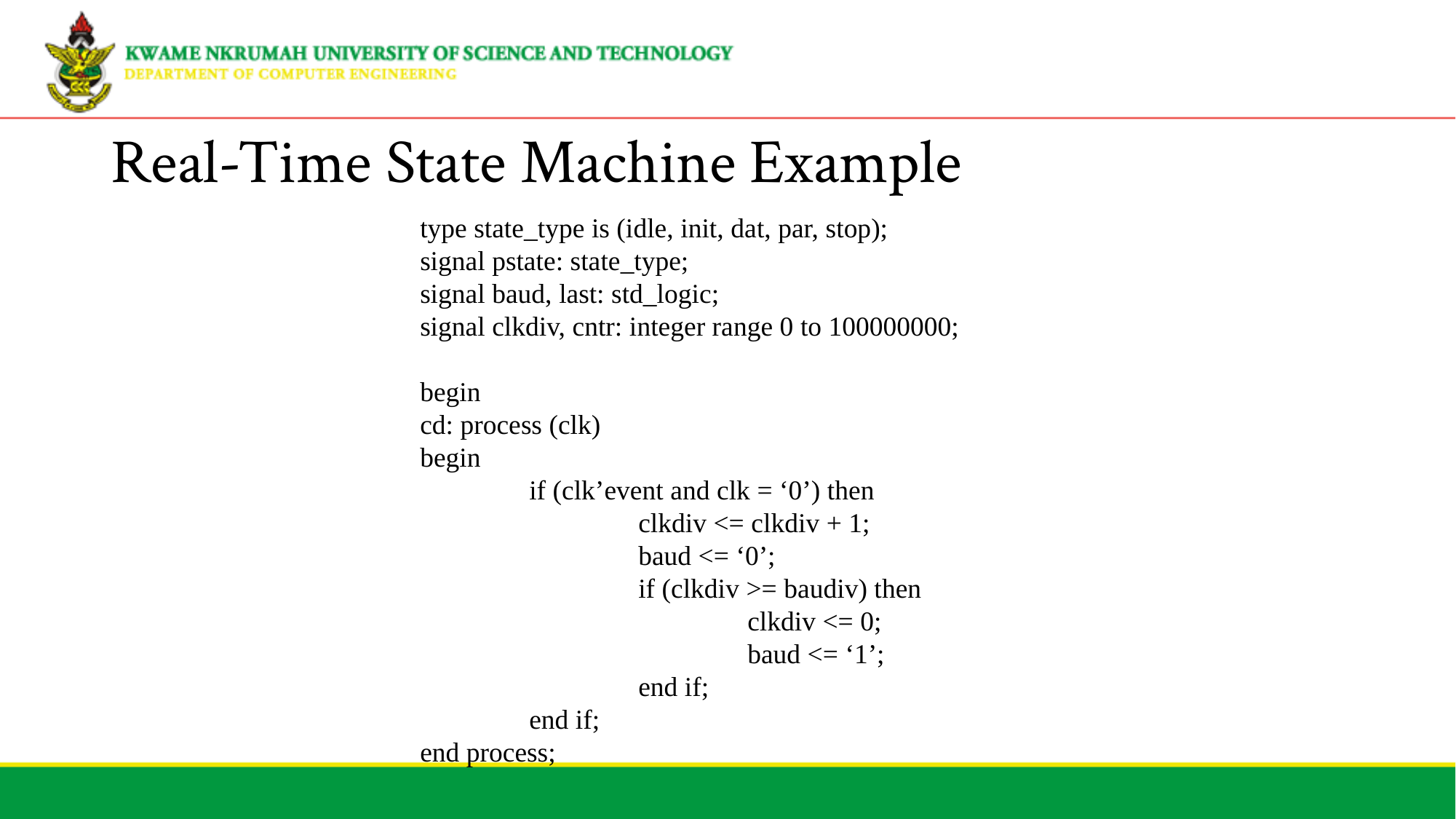

# Real-Time State Machine Example
type state_type is (idle, init, dat, par, stop);
signal pstate: state_type;
signal baud, last: std_logic;
signal clkdiv, cntr: integer range 0 to 100000000;

begin
cd: process (clk)
begin
	if (clk’event and clk = ‘0’) then
		clkdiv <= clkdiv + 1;
		baud <= ‘0’;
		if (clkdiv >= baudiv) then
			clkdiv <= 0;
			baud <= ‘1’;
		end if;
	end if;
end process;